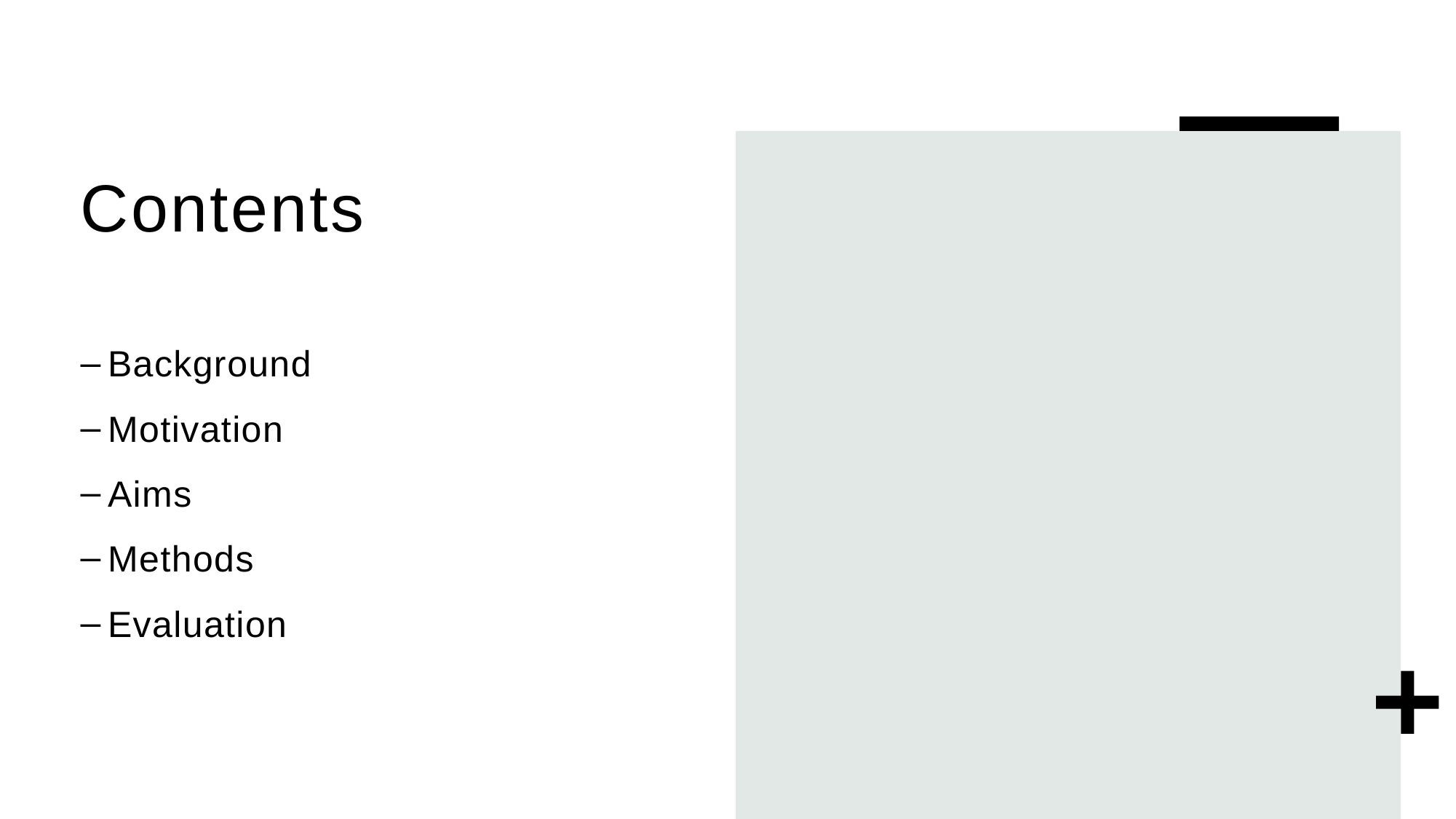

# Contents
Background
Motivation
Aims
Methods
Evaluation